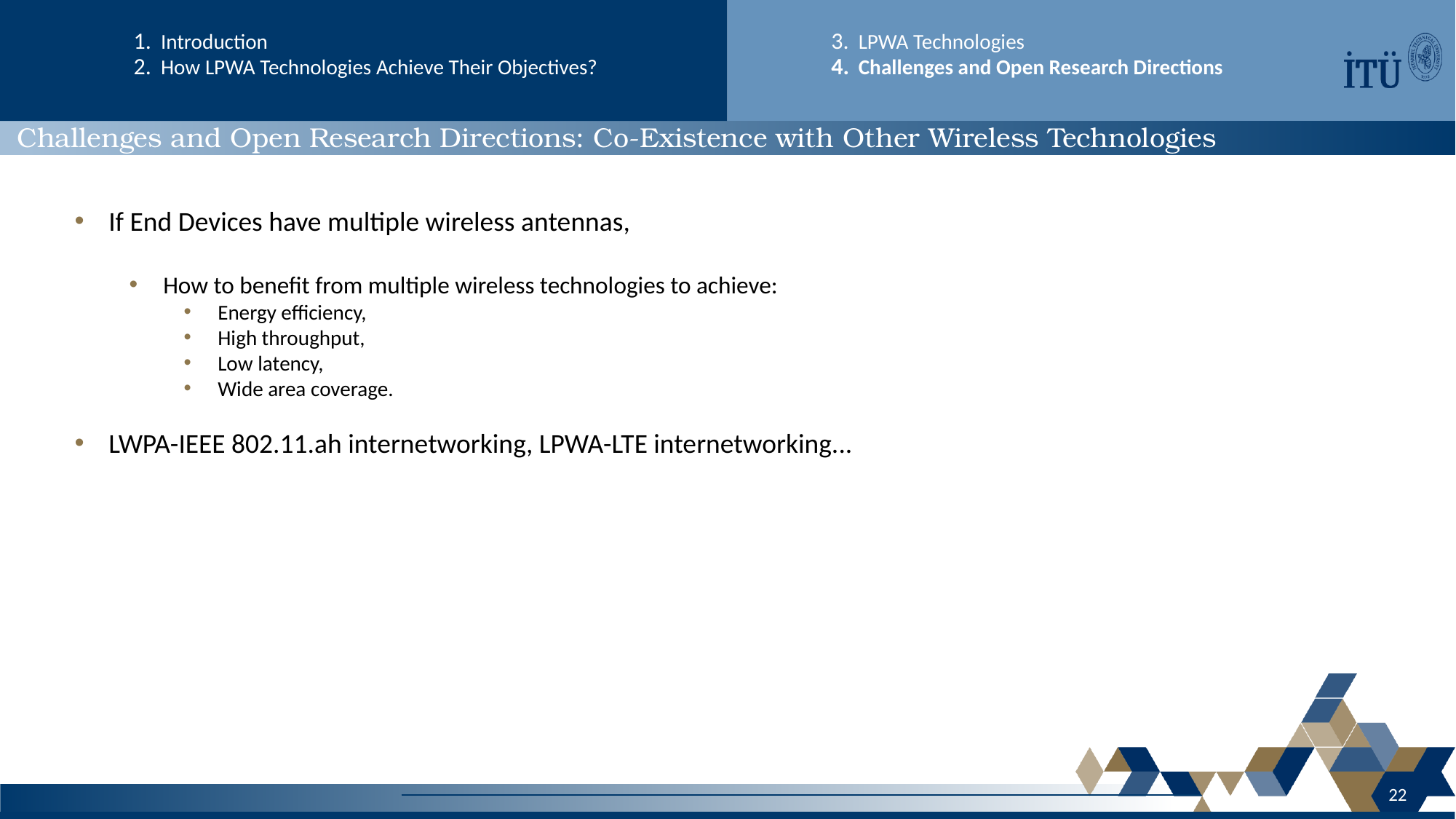

Introduction
How LPWA Technologies Achieve Their Objectives?
LPWA Technologies
Challenges and Open Research Directions
 Challenges and Open Research Directions: Co-Existence with Other Wireless Technologies
If End Devices have multiple wireless antennas,

How to benefit from multiple wireless technologies to achieve:
Energy efficiency,
High throughput,
Low latency,
Wide area coverage.

LWPA-IEEE 802.11.ah internetworking, LPWA-LTE internetworking...
22